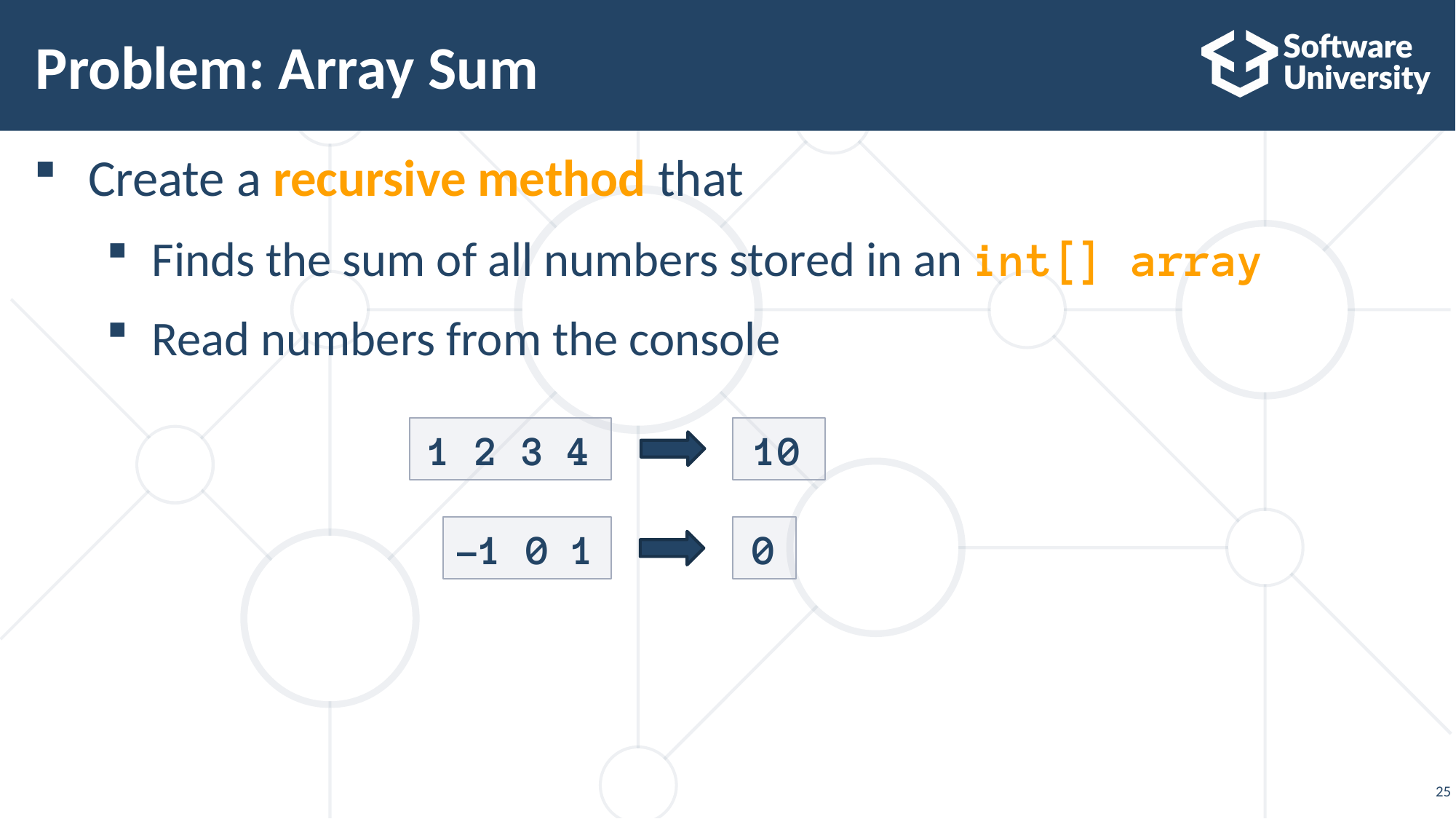

# Problem: Array Sum
Create a recursive method that
Finds the sum of all numbers stored in an int[] array
Read numbers from the console
1 2 3 4
10

-1 0 1
0

25